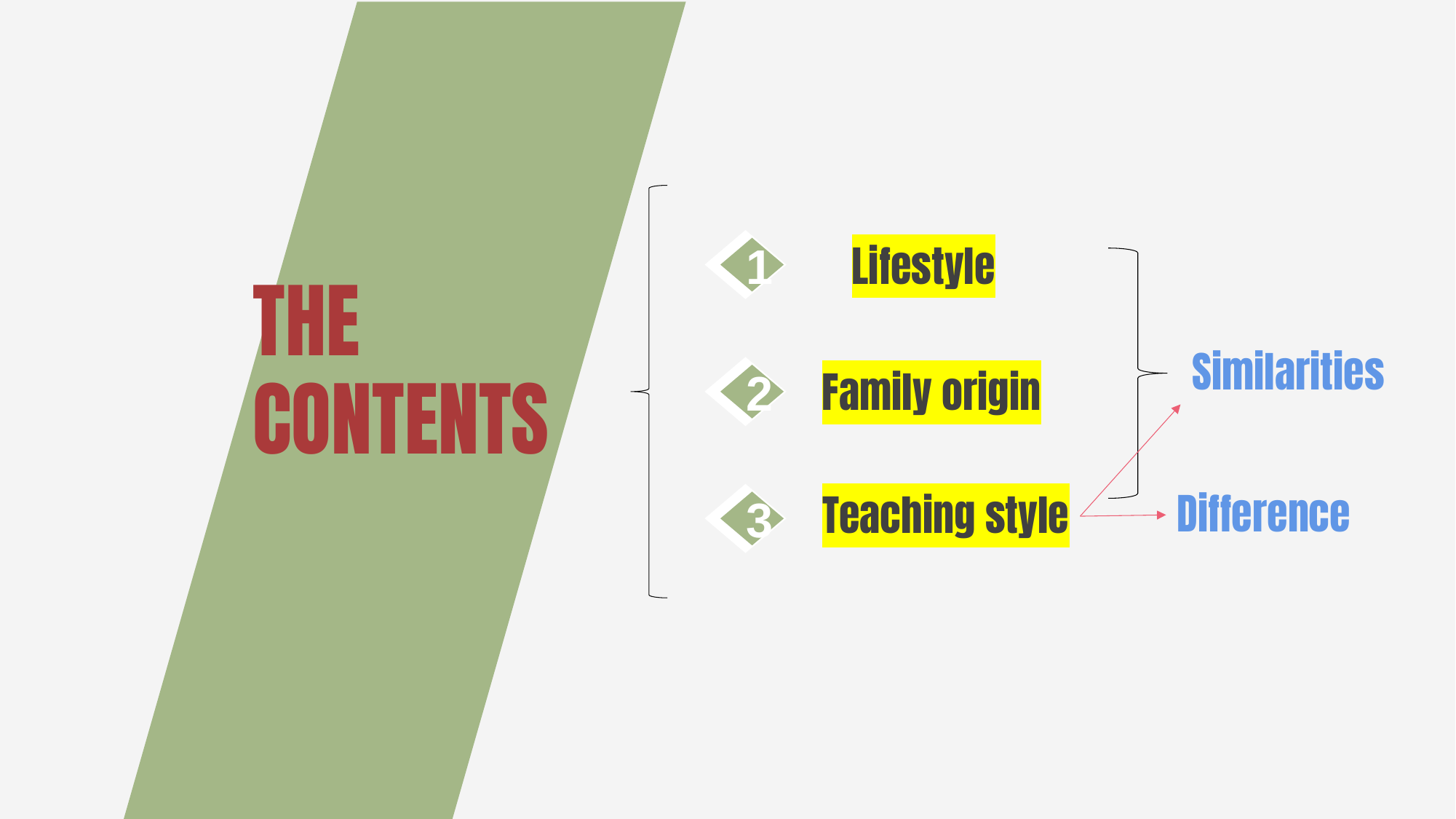

1
Lifestyle

THE
CONTENTS
Similarities

2
Family origin
Difference

3
Teaching style